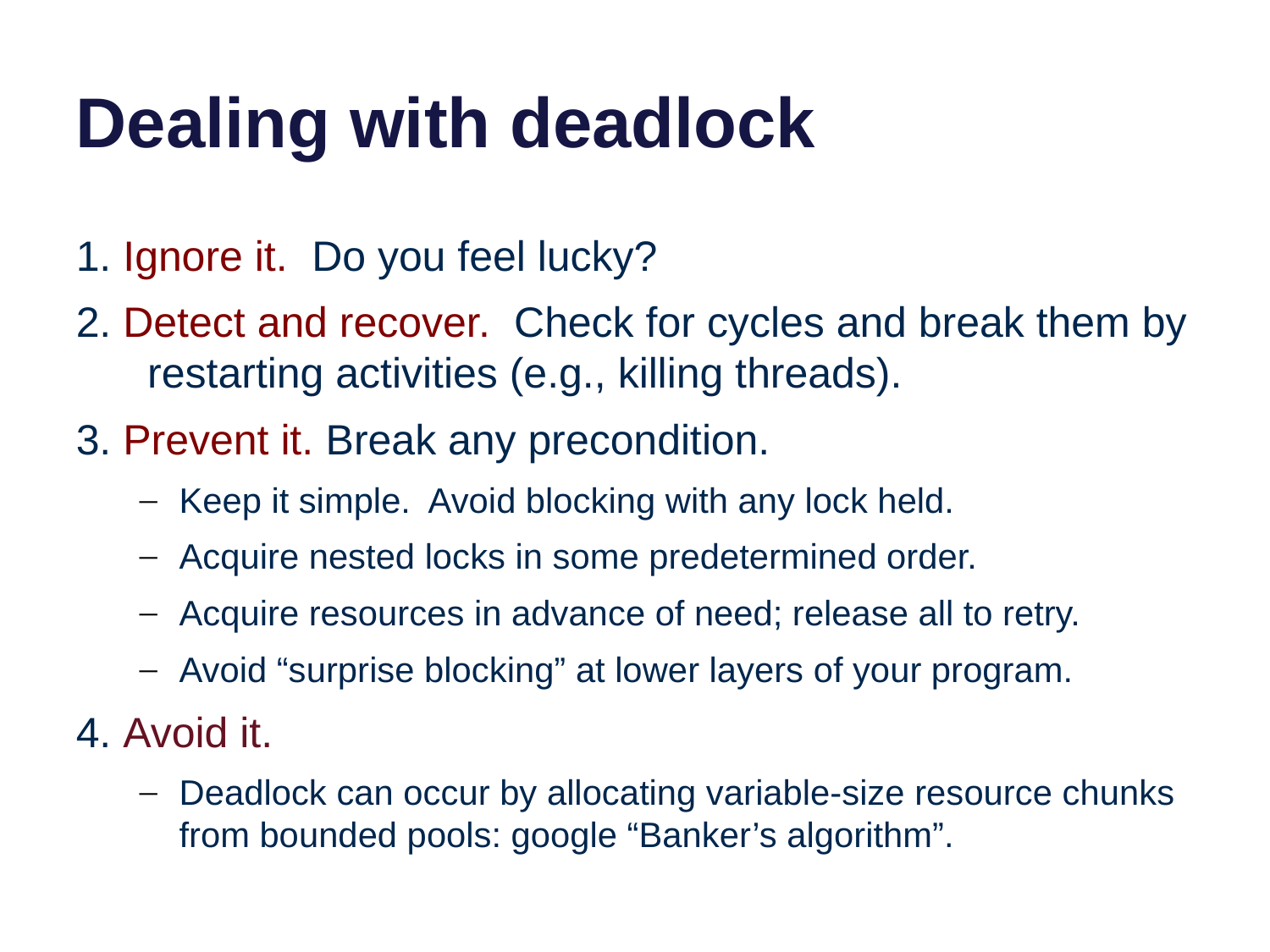

# Dealing with deadlock
1. Ignore it.  Do you feel lucky?
2. Detect and recover.  Check for cycles and break them by restarting activities (e.g., killing threads).
3. Prevent it. Break any precondition.
Keep it simple.  Avoid blocking with any lock held.
Acquire nested locks in some predetermined order.
Acquire resources in advance of need; release all to retry.
Avoid “surprise blocking” at lower layers of your program.
4. Avoid it.
Deadlock can occur by allocating variable-size resource chunks from bounded pools: google “Banker’s algorithm”.